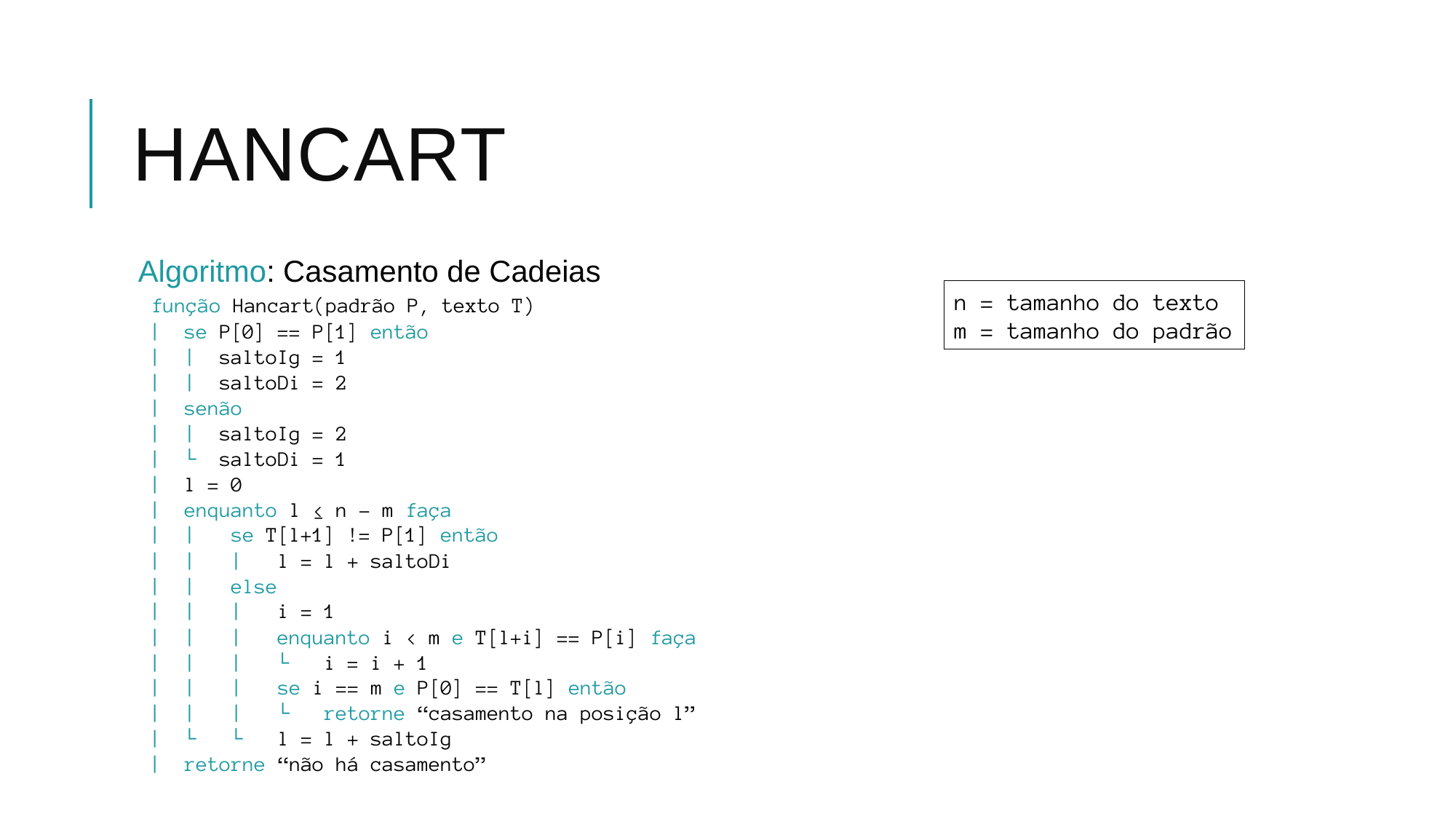

# Hancart
Algoritmo: Casamento de Cadeias
 função Hancart(padrão P, texto T)
 |  se P[0] == P[1] então
 |  |  saltoIg = 1
 |  |  saltoDi = 2
 |  senão
 |  |  saltoIg = 2
 |  └  saltoDi = 1
 |  l = 0
 |  enquanto l ≤ n - m faça
 |  |   se T[l+1] != P[1] então
 |  |   |   l = l + saltoDi
 |  |   else
 |  |   |   i = 1
 |  |   |   enquanto i < m e T[l+i] == P[i] faça
 |  |   |   └   i = i + 1
 |  |   |   se i == m e P[0] == T[l] então
 |  |   |   └   retorne “casamento na posição l”
 |  └   └   l = l + saltoIg
 |  retorne “não há casamento”
n = tamanho do texto
m = tamanho do padrão